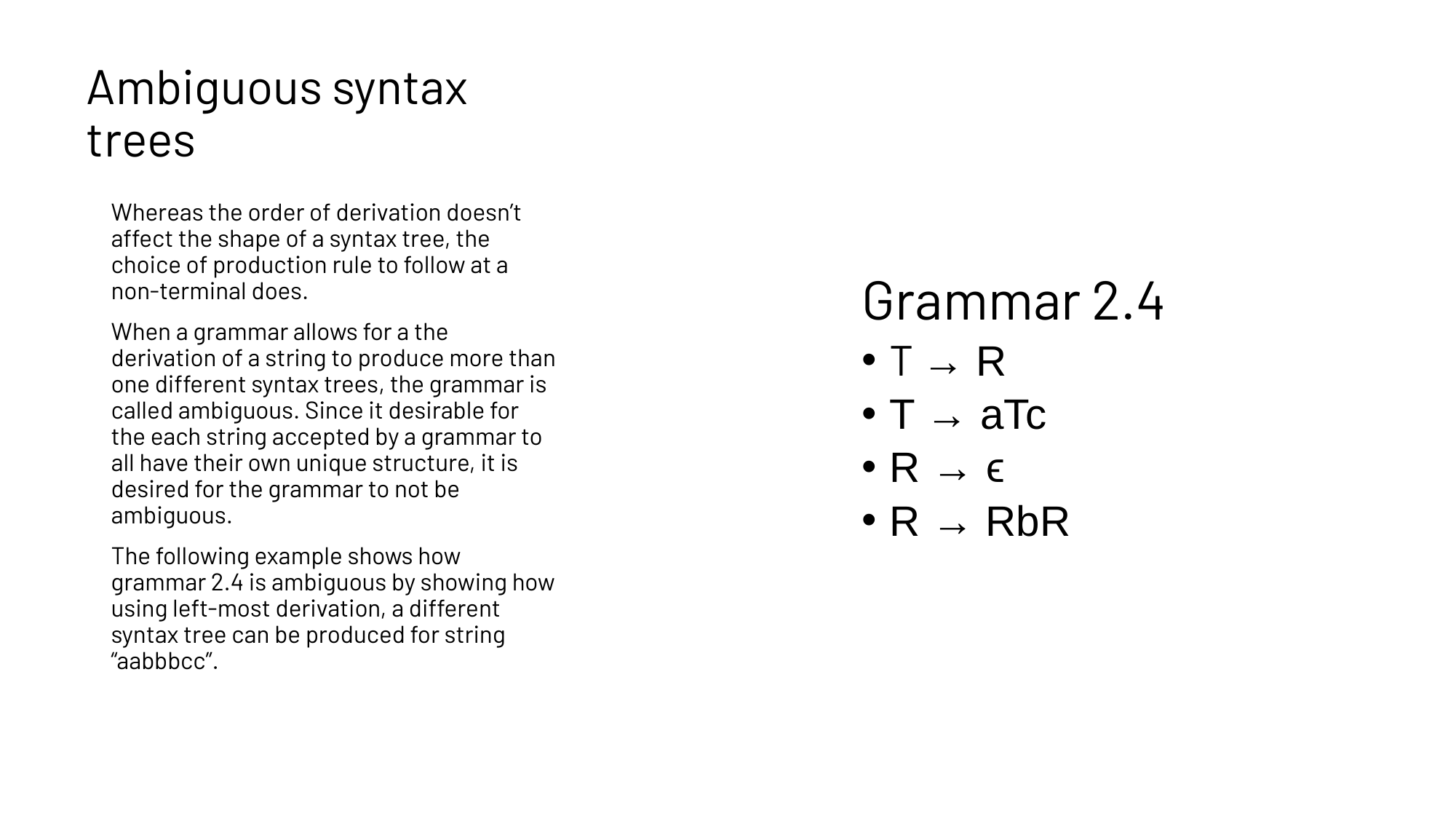

# Ambiguous syntax trees
Grammar 2.4
T → R
T → aTc
R → ϵ
R → RbR
Whereas the order of derivation doesn’t affect the shape of a syntax tree, the choice of production rule to follow at a non-terminal does.
When a grammar allows for a the derivation of a string to produce more than one different syntax trees, the grammar is called ambiguous. Since it desirable for the each string accepted by a grammar to all have their own unique structure, it is desired for the grammar to not be ambiguous.
The following example shows how grammar 2.4 is ambiguous by showing how using left-most derivation, a different syntax tree can be produced for string “aabbbcc”.